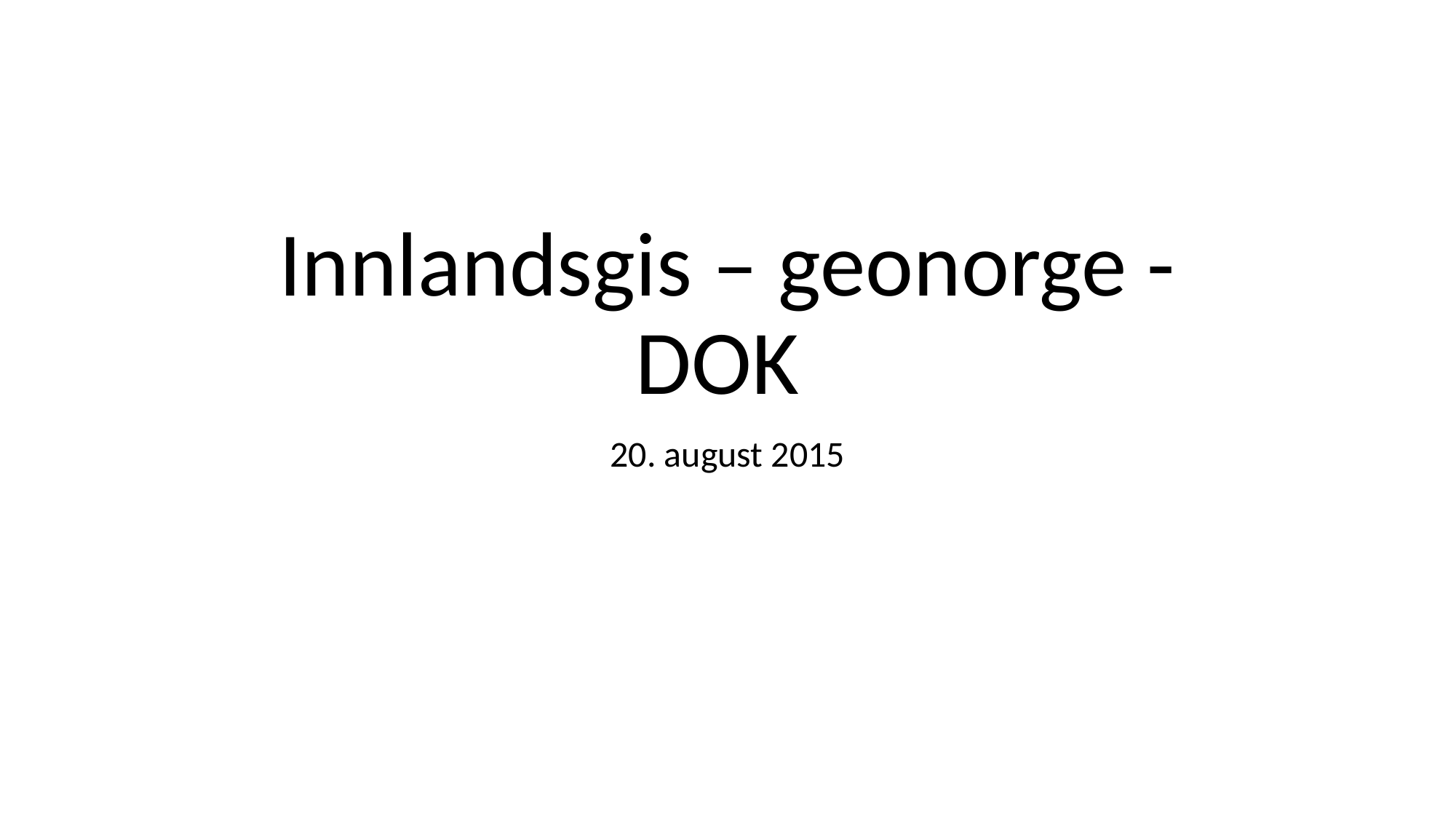

# Innlandsgis – geonorge - DOK
20. august 2015